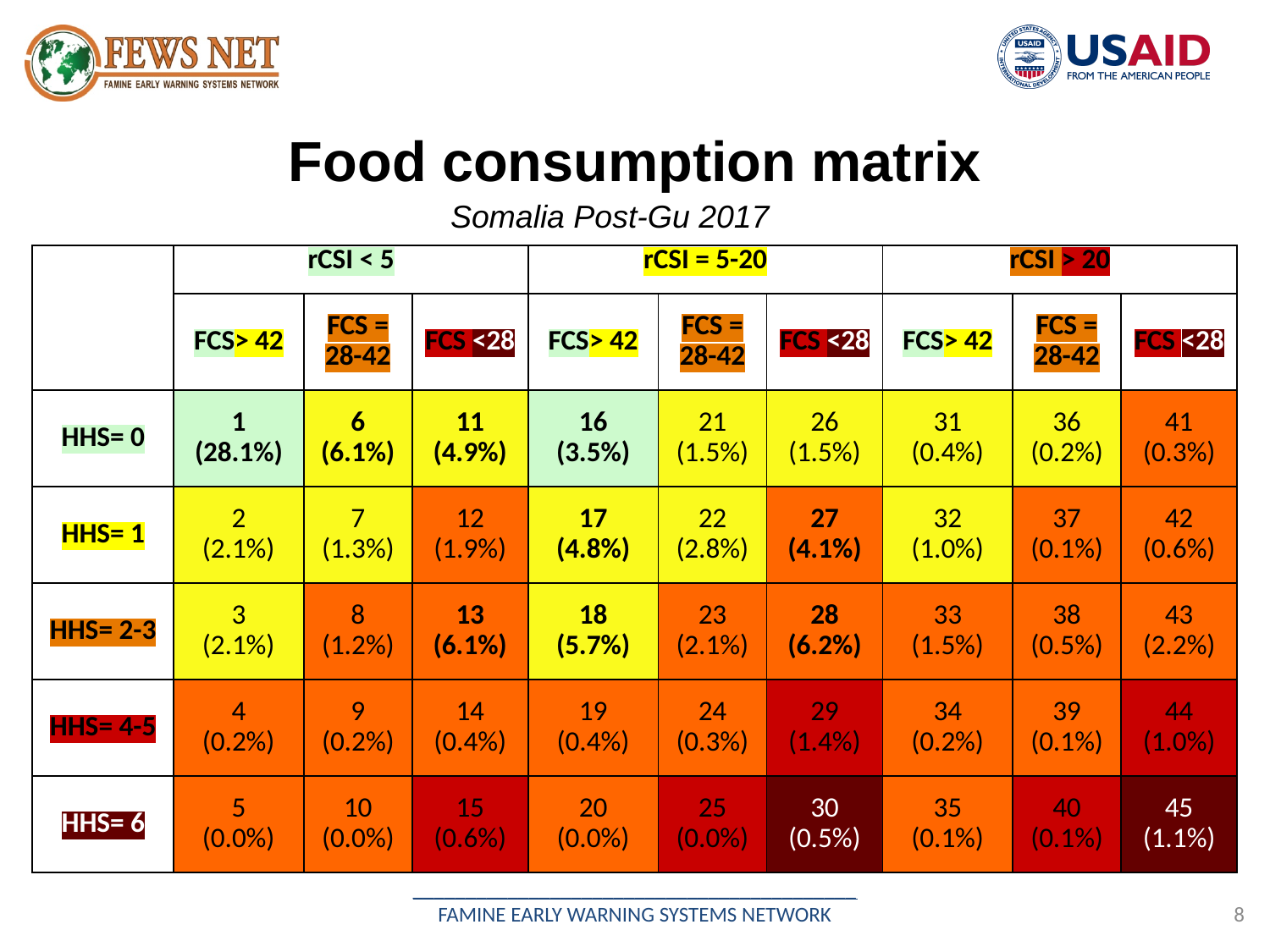

# Food consumption matrix
Somalia Post-Gu 2017
|  | rCSI < 5 |  |  | rCSI = 5-20 |  |  | rCSI > 20 |  |  |
| --- | --- | --- | --- | --- | --- | --- | --- | --- | --- |
|  | FCS> 42 | FCS = 28-42 | FCS <28 | FCS> 42 | FCS = 28-42 | FCS <28 | FCS> 42 | FCS = 28-42 | FCS <28 |
| HHS= 0 | 1 (28.1%) | 6 (6.1%) | 11 (4.9%) | 16 (3.5%) | 21 (1.5%) | 26 (1.5%) | 31 (0.4%) | 36 (0.2%) | 41 (0.3%) |
| HHS= 1 | 2 (2.1%) | 7 (1.3%) | 12 (1.9%) | 17 (4.8%) | 22 (2.8%) | 27 (4.1%) | 32 (1.0%) | 37 (0.1%) | 42 (0.6%) |
| HHS= 2-3 | 3 (2.1%) | 8 (1.2%) | 13 (6.1%) | 18 (5.7%) | 23 (2.1%) | 28 (6.2%) | 33 (1.5%) | 38 (0.5%) | 43 (2.2%) |
| HHS= 4-5 | 4 (0.2%) | 9 (0.2%) | 14 (0.4%) | 19 (0.4%) | 24 (0.3%) | 29 (1.4%) | 34 (0.2%) | 39 (0.1%) | 44 (1.0%) |
| HHS= 6 | 5 (0.0%) | 10 (0.0%) | 15 (0.6%) | 20 (0.0%) | 25 (0.0%) | 30 (0.5%) | 35 (0.1%) | 40 (0.1%) | 45 (1.1%) |